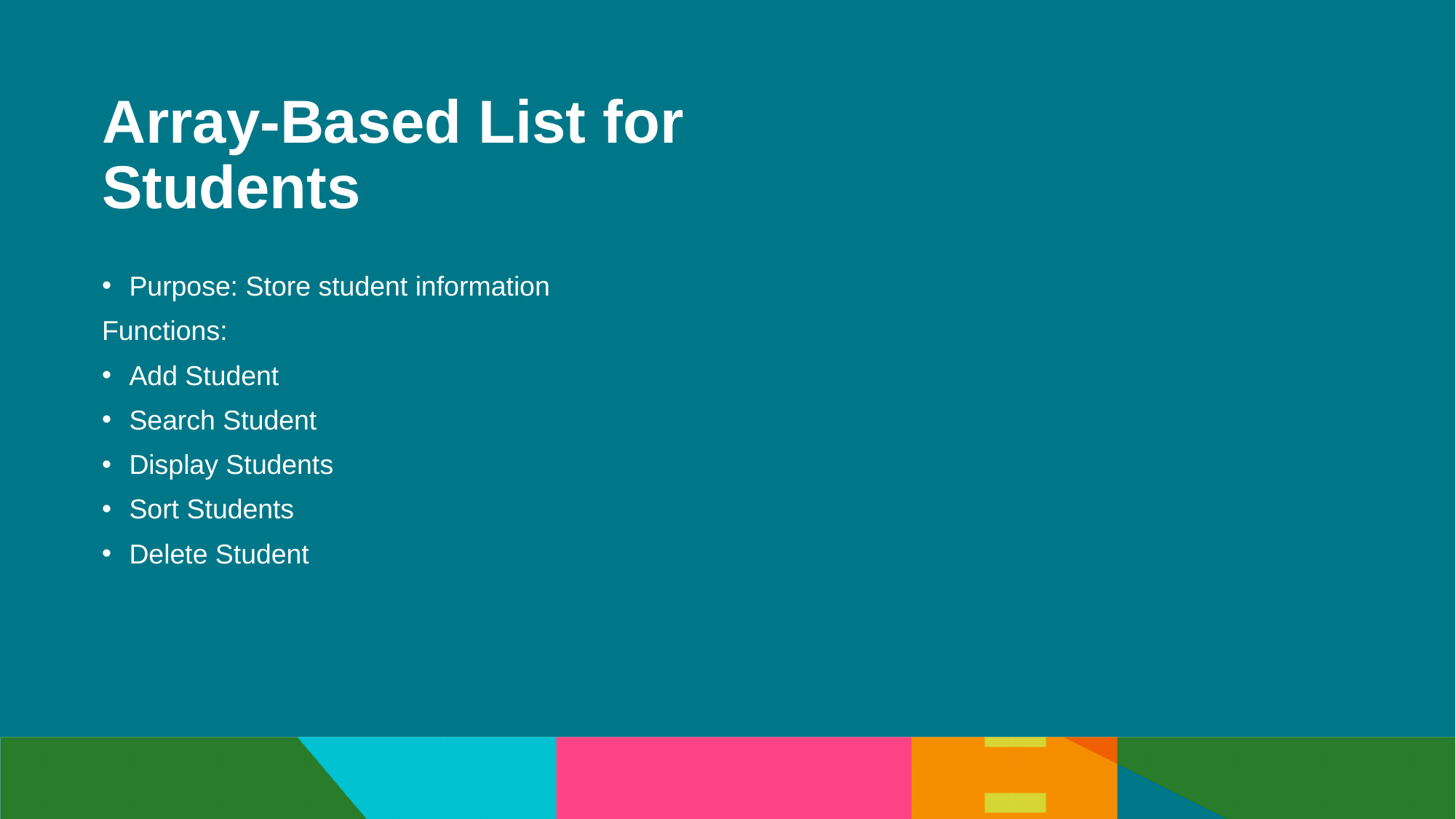

# Array-Based List for Students
Purpose: Store student information
Functions:
Add Student
Search Student
Display Students
Sort Students
Delete Student